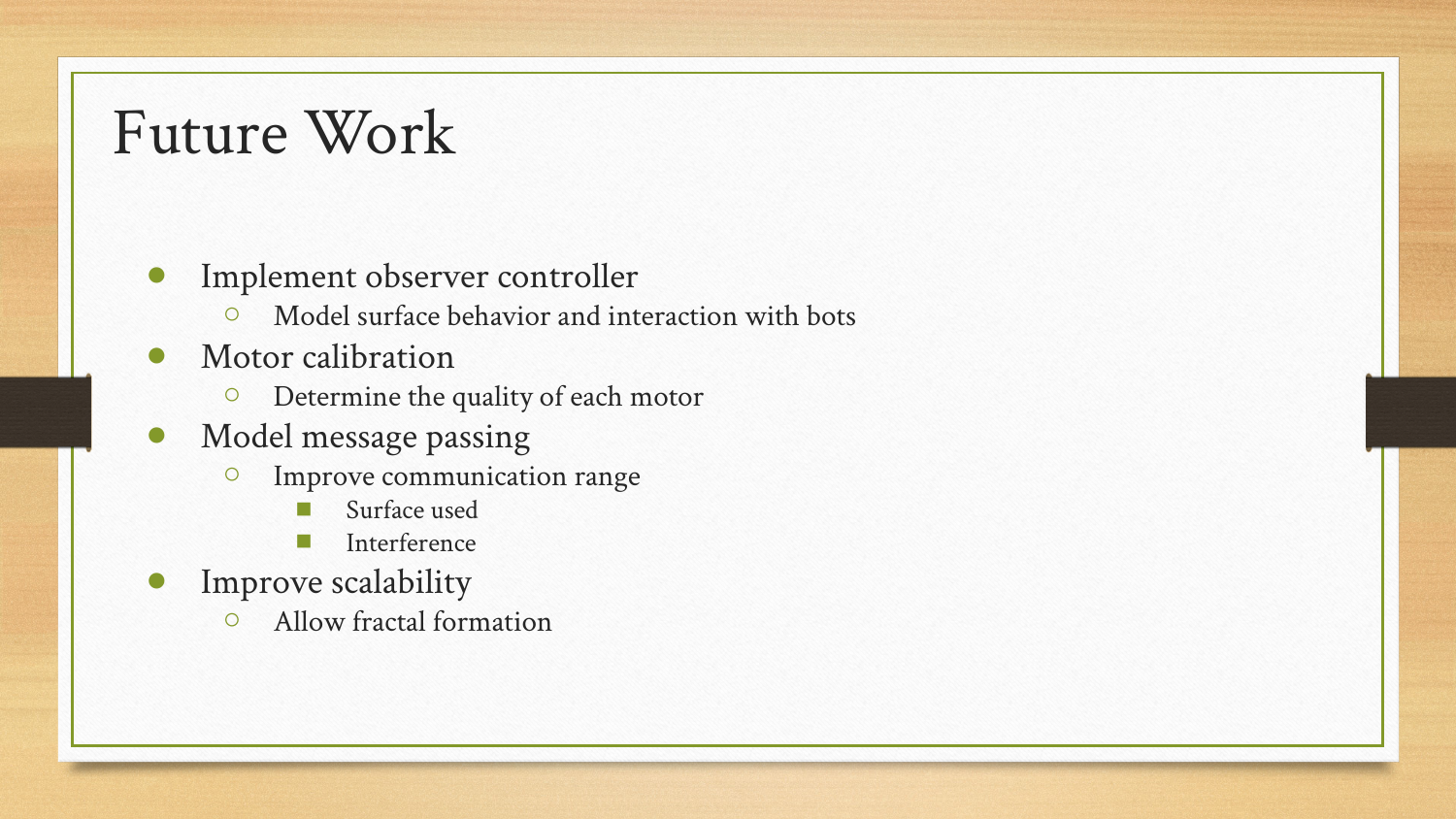

# Future Work
Implement observer controller
Model surface behavior and interaction with bots
Motor calibration
Determine the quality of each motor
Model message passing
Improve communication range
Surface used
Interference
Improve scalability
Allow fractal formation